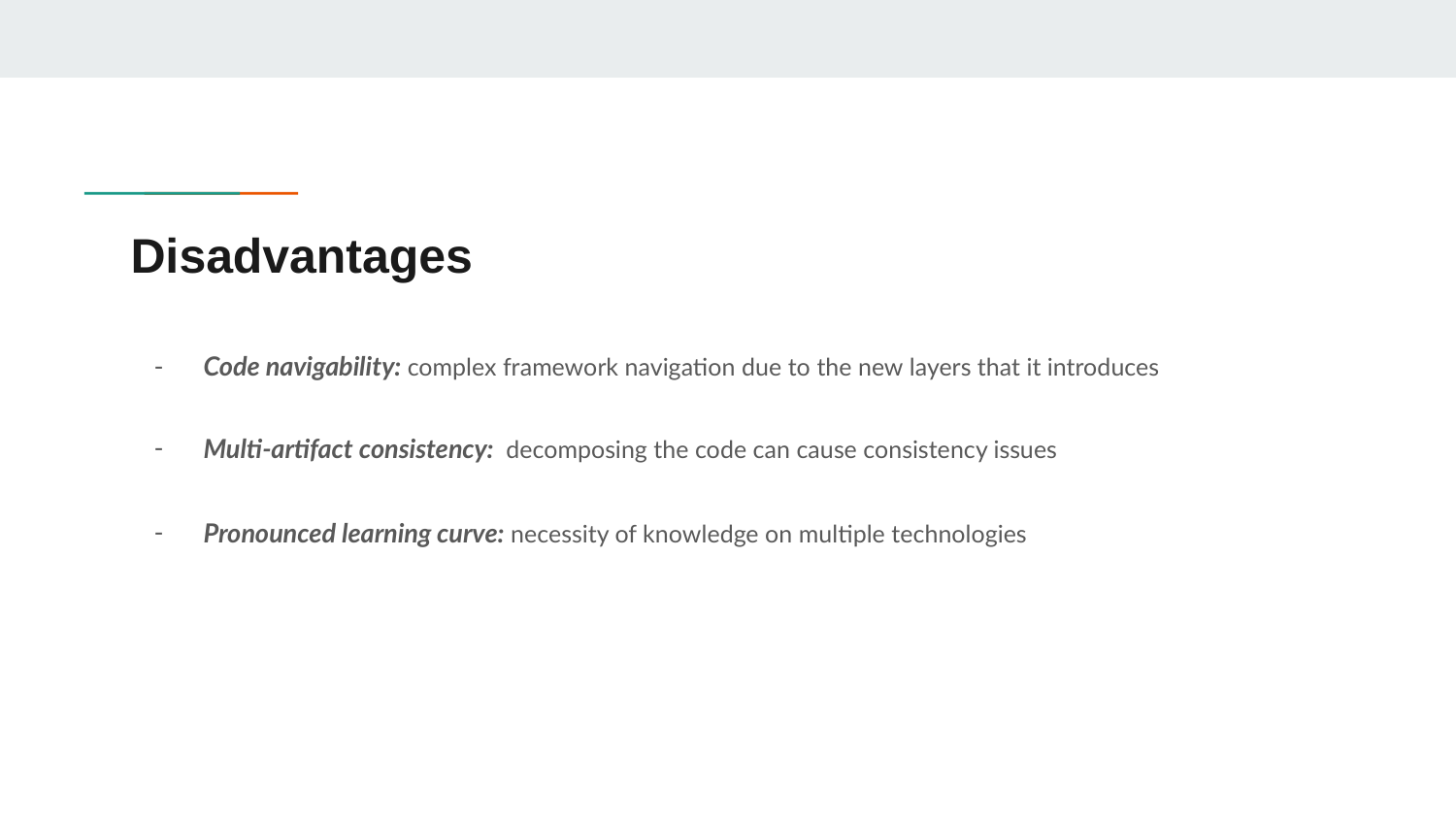

# Disadvantages
Code navigability: complex framework navigation due to the new layers that it introduces

Multi-artifact consistency:  decomposing the code can cause consistency issues

Pronounced learning curve: necessity of knowledge on multiple technologies